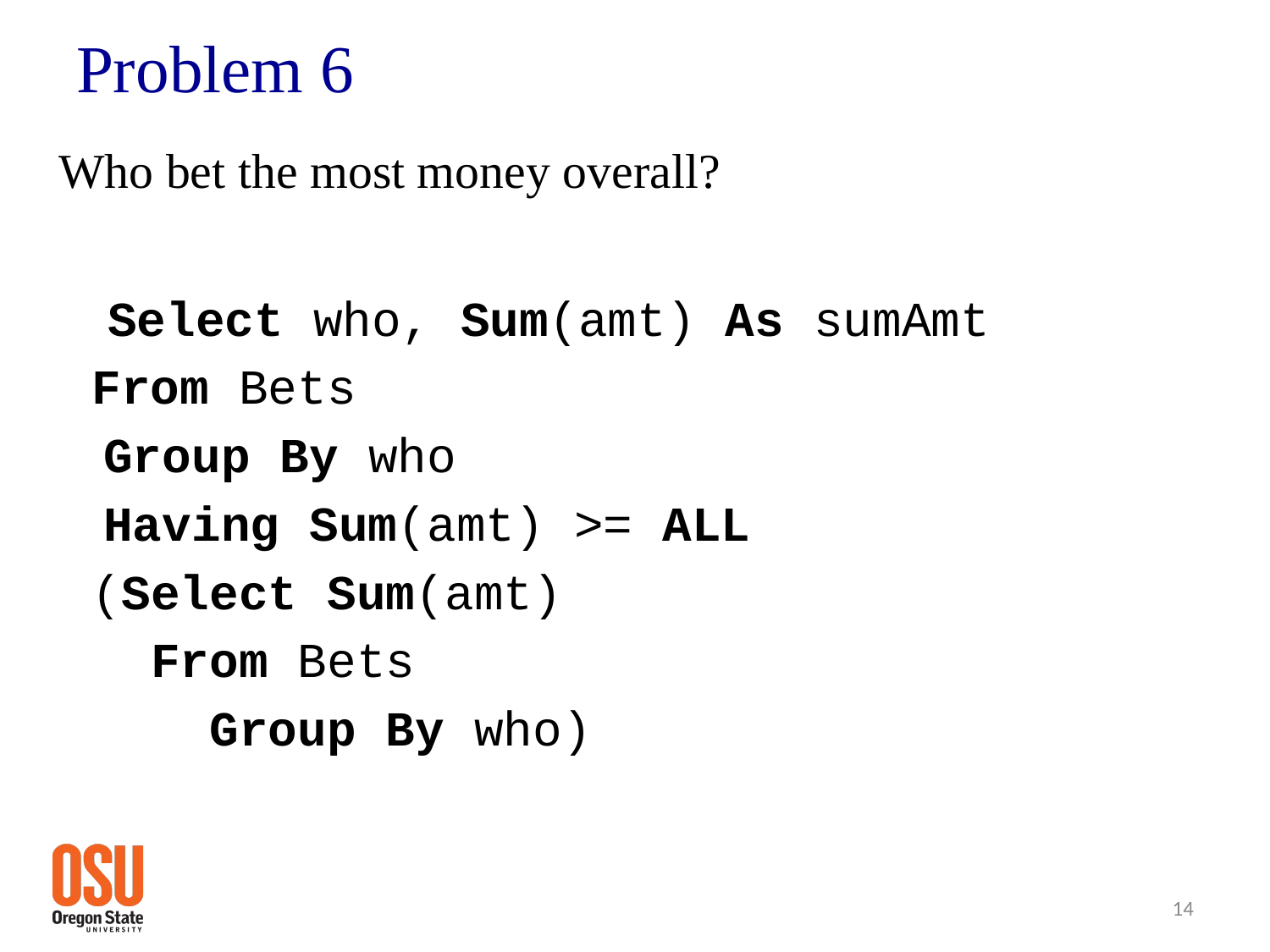

# Problem 6
 Who bet the most money overall?

Select who, Sum(amt) As sumAmt
		From Bets
  Group By who
  Having Sum(amt) >= ALL
 										(Select Sum(amt)
										  From Bets
									    Group By who)

14